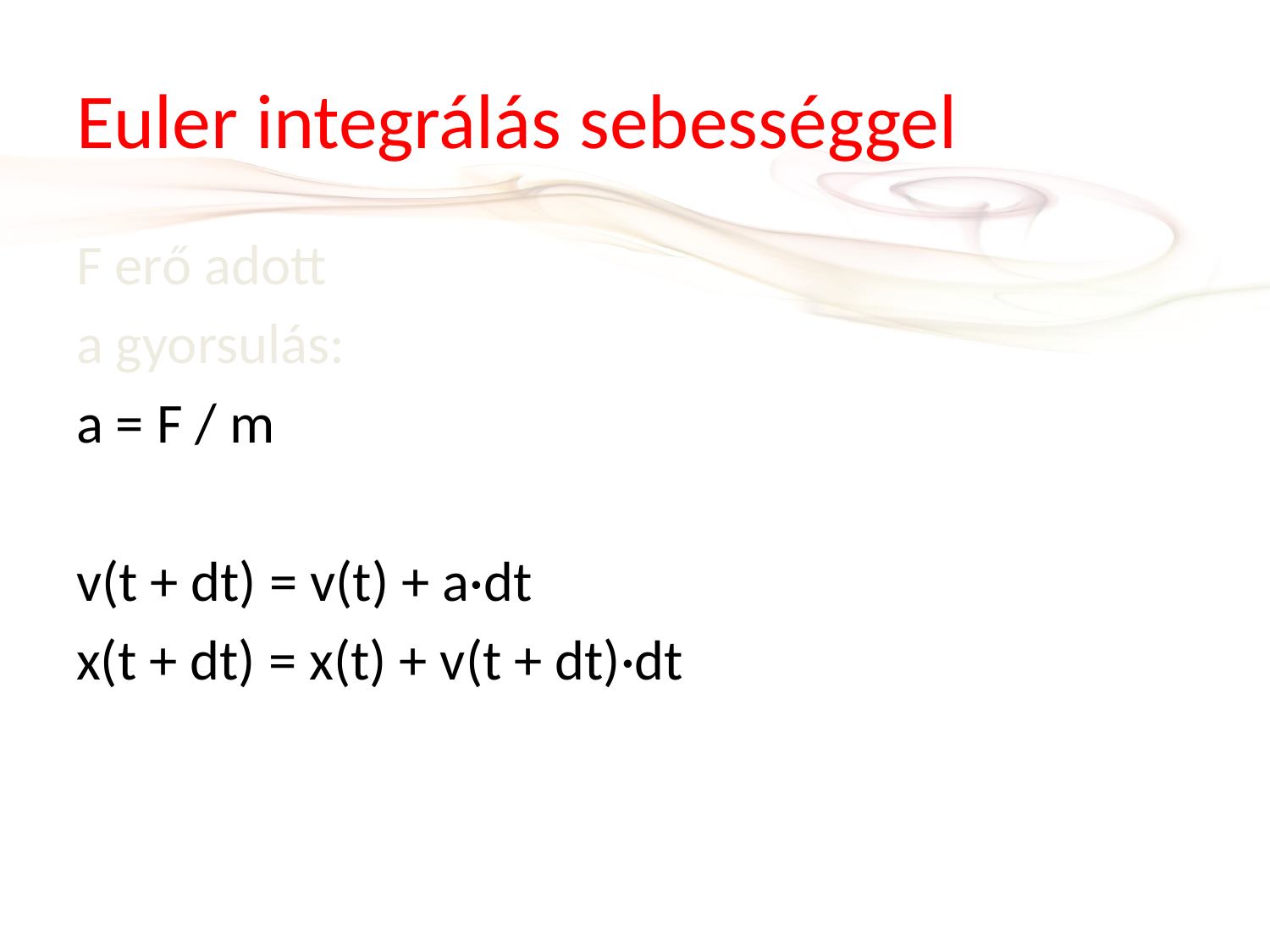

# Euler integrálás sebességgel
F erő adott
a gyorsulás:
a = F / m

v(t + dt) = v(t) + a·dt
x(t + dt) = x(t) + v(t + dt)·dt